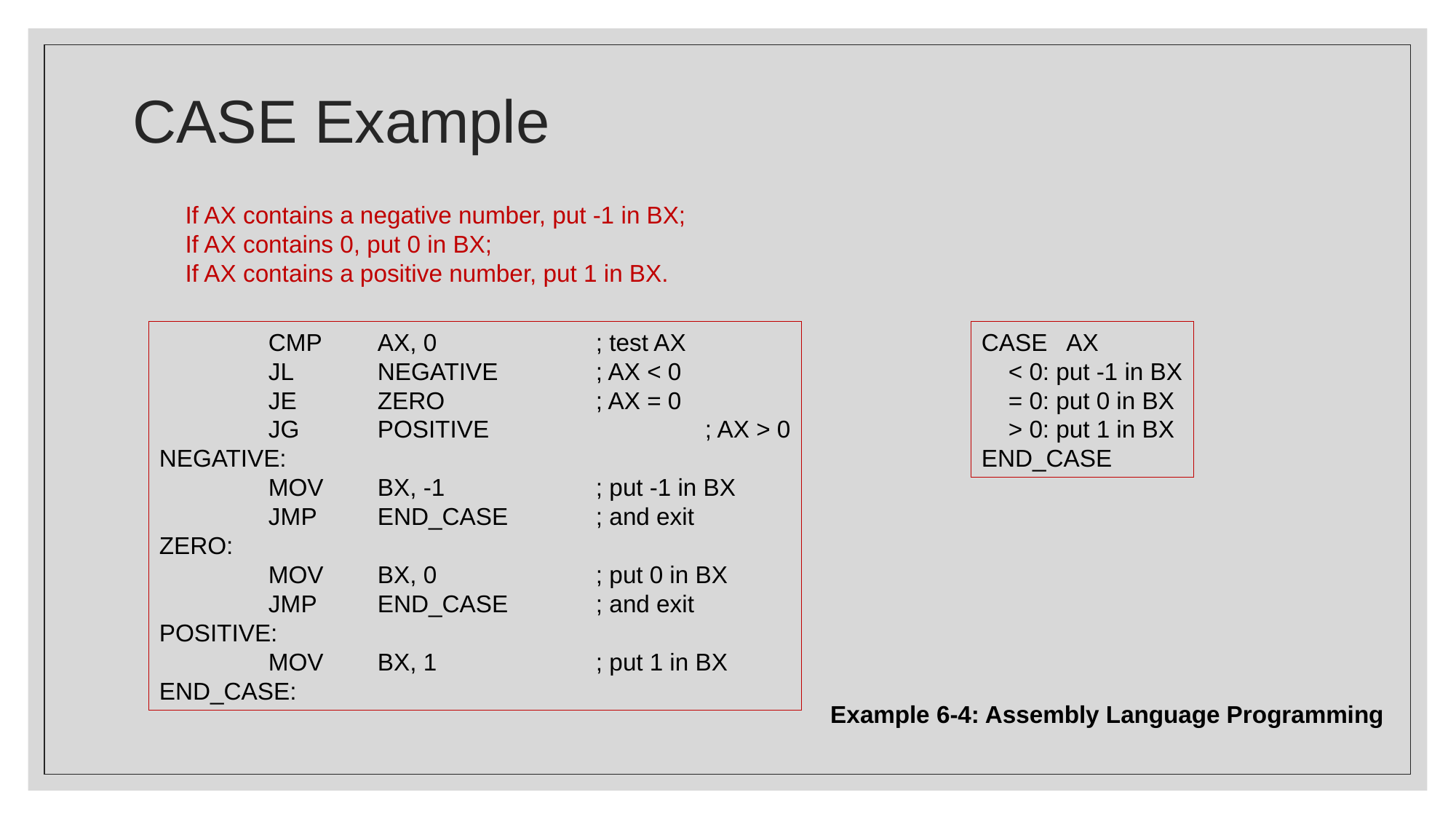

# CASE Example
If AX contains a negative number, put -1 in BX;
If AX contains 0, put 0 in BX;
If AX contains a positive number, put 1 in BX.
	CMP 	AX, 0		; test AX
	JL 	NEGATIVE	; AX < 0
	JE	ZERO		; AX = 0
	JG	POSITIVE		; AX > 0
NEGATIVE:
	MOV 	BX, -1		; put -1 in BX
	JMP	END_CASE	; and exit
ZERO:
	MOV 	BX, 0		; put 0 in BX
	JMP 	END_CASE	; and exit
POSITIVE:
	MOV 	BX, 1		; put 1 in BX
END_CASE:
CASE   AX
    < 0: put -1 in BX
    = 0: put 0 in BX
    > 0: put 1 in BX
END_CASE
Example 6-4: Assembly Language Programming